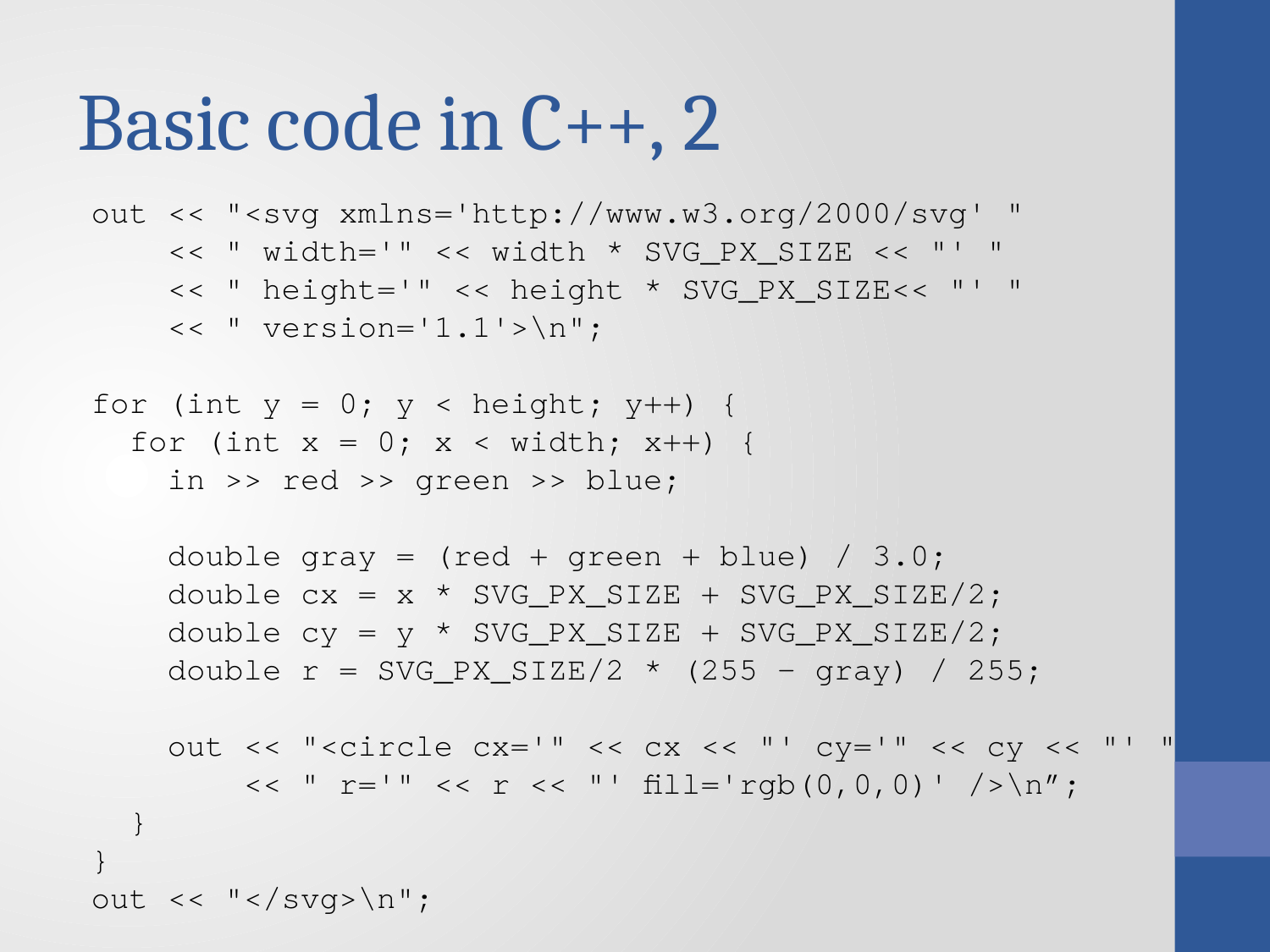

# Basic code in C++, 2
out << "<svg xmlns='http://www.w3.org/2000/svg' "
    << " width='" << width * SVG_PX_SIZE << "' "
    << " height='" << height * SVG_PX_SIZE<< "' "
    << " version='1.1'>\n";

for (int y = 0; y < height; y++) {
  for (int x = 0; x < width; x++) {
    in >> red >> green >> blue;

    double gray = (red + green + blue) / 3.0;
    double cx = x * SVG_PX_SIZE + SVG_PX_SIZE/2;
    double cy = y * SVG_PX_SIZE + SVG_PX_SIZE/2;
    double r = SVG_PX_SIZE/2 * (255 - gray) / 255;

    out << "<circle cx='" << cx << "' cy='" << cy << "' "
        << " r='" << r << "' fill='rgb(0,0,0)' />\n”;
  }
}
out << "</svg>\n";